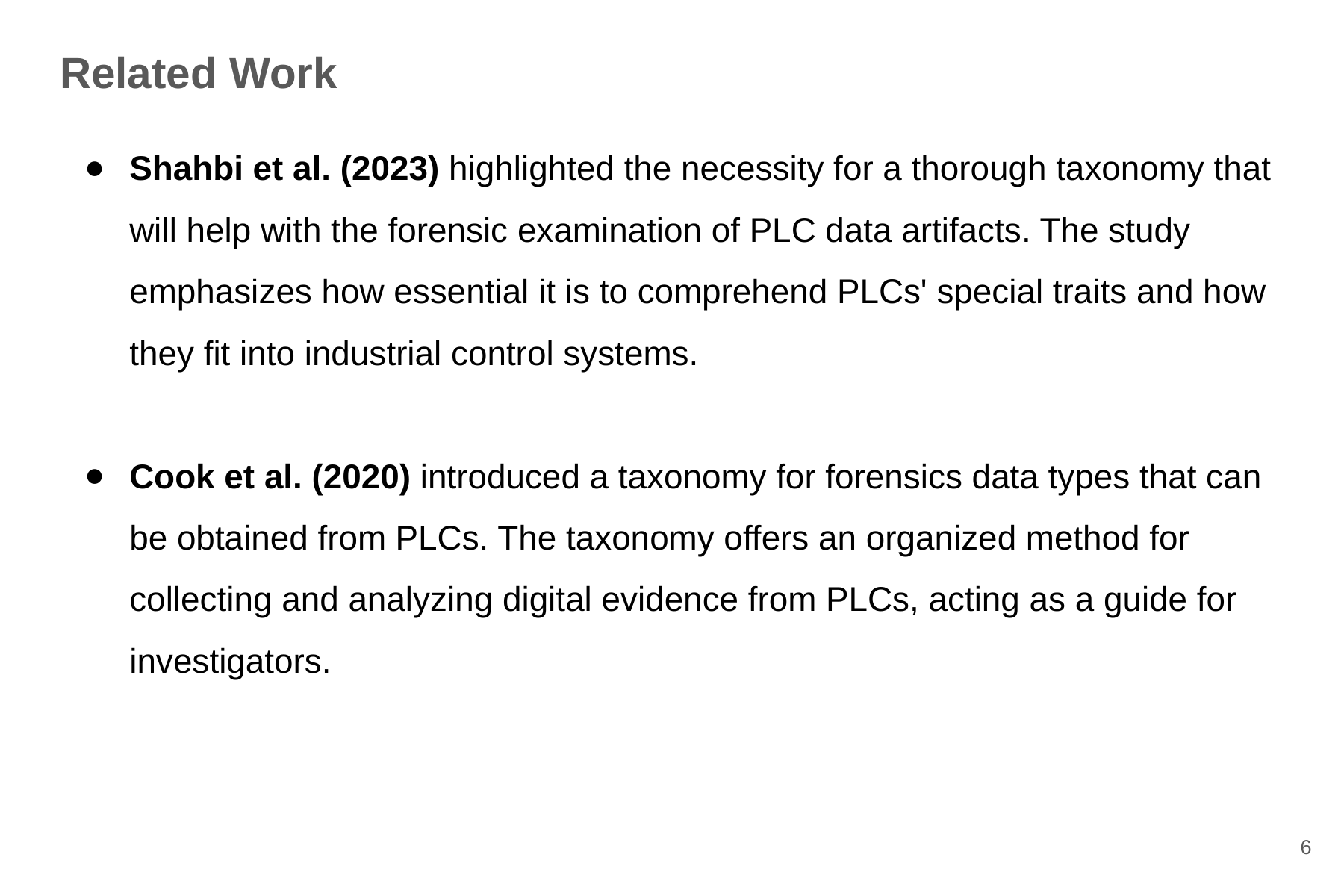

# Related Work
Shahbi et al. (2023) highlighted the necessity for a thorough taxonomy that will help with the forensic examination of PLC data artifacts. The study emphasizes how essential it is to comprehend PLCs' special traits and how they fit into industrial control systems.

Cook et al. (2020) introduced a taxonomy for forensics data types that can be obtained from PLCs. The taxonomy offers an organized method for collecting and analyzing digital evidence from PLCs, acting as a guide for investigators.

6